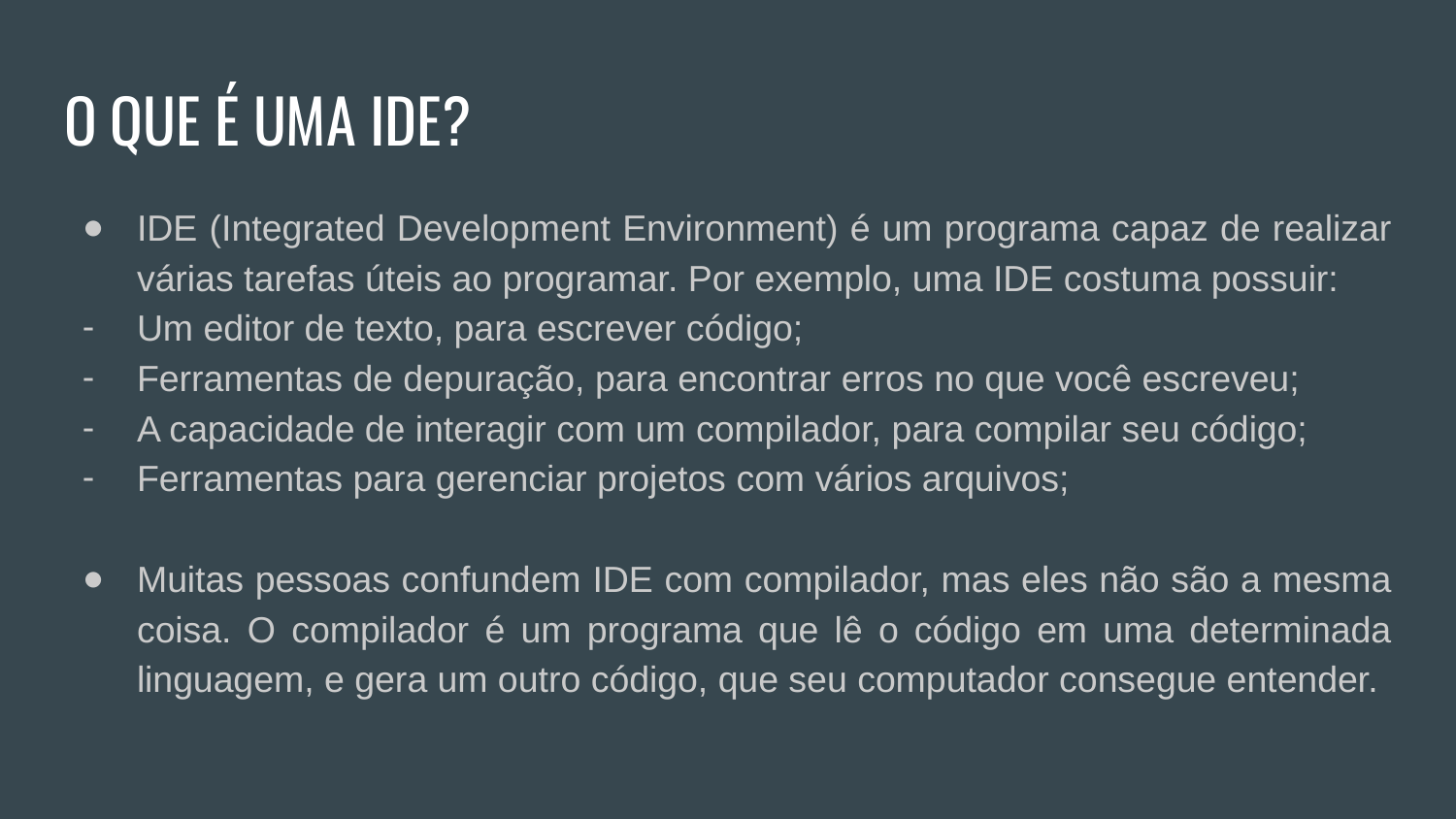

# O QUE É UMA IDE?
IDE (Integrated Development Environment) é um programa capaz de realizar várias tarefas úteis ao programar. Por exemplo, uma IDE costuma possuir:
Um editor de texto, para escrever código;
Ferramentas de depuração, para encontrar erros no que você escreveu;
A capacidade de interagir com um compilador, para compilar seu código;
Ferramentas para gerenciar projetos com vários arquivos;

Muitas pessoas confundem IDE com compilador, mas eles não são a mesma coisa. O compilador é um programa que lê o código em uma determinada linguagem, e gera um outro código, que seu computador consegue entender.